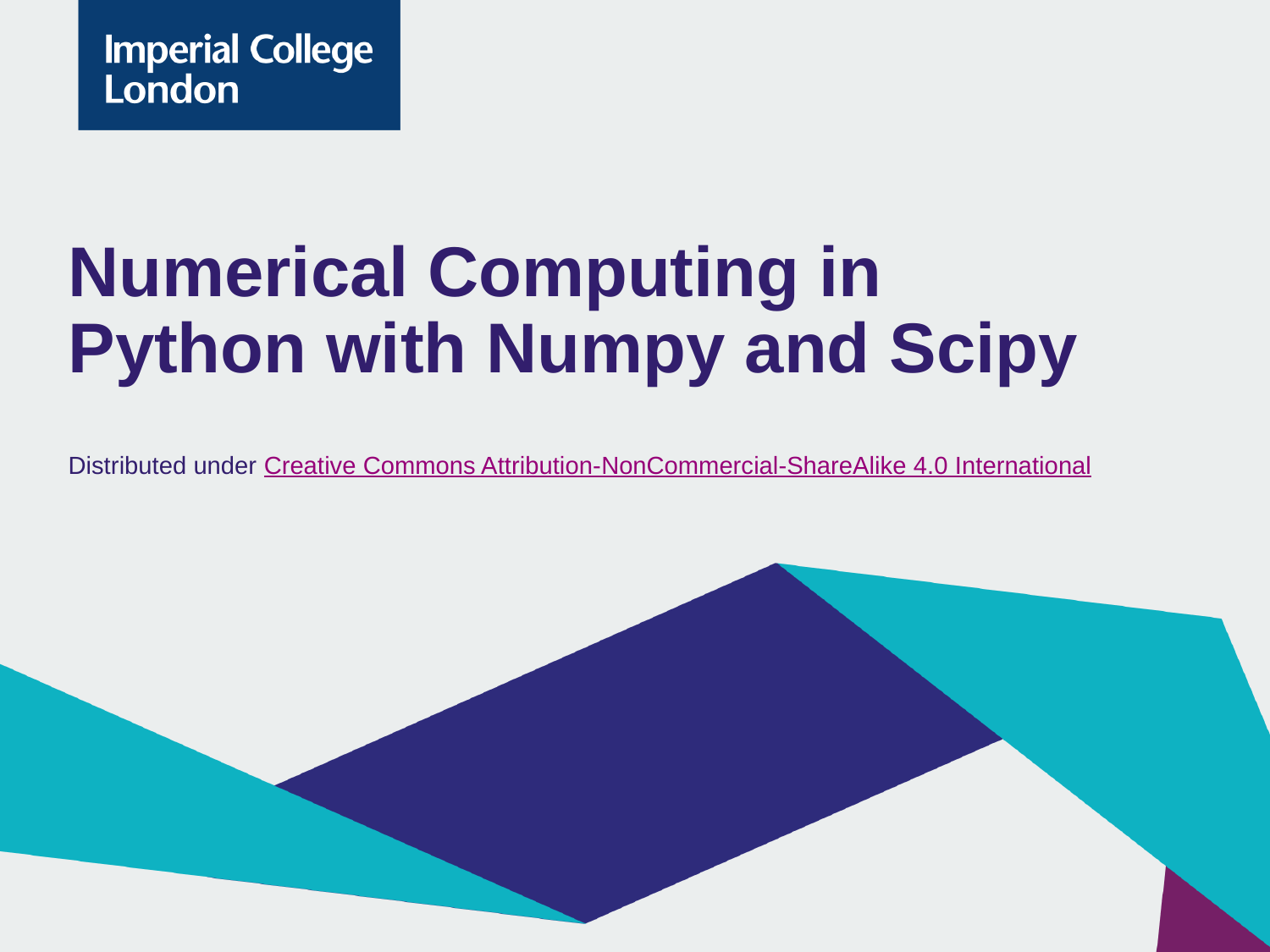

# Numerical Computing in Python with Numpy and Scipy
Distributed under Creative Commons Attribution-NonCommercial-ShareAlike 4.0 International